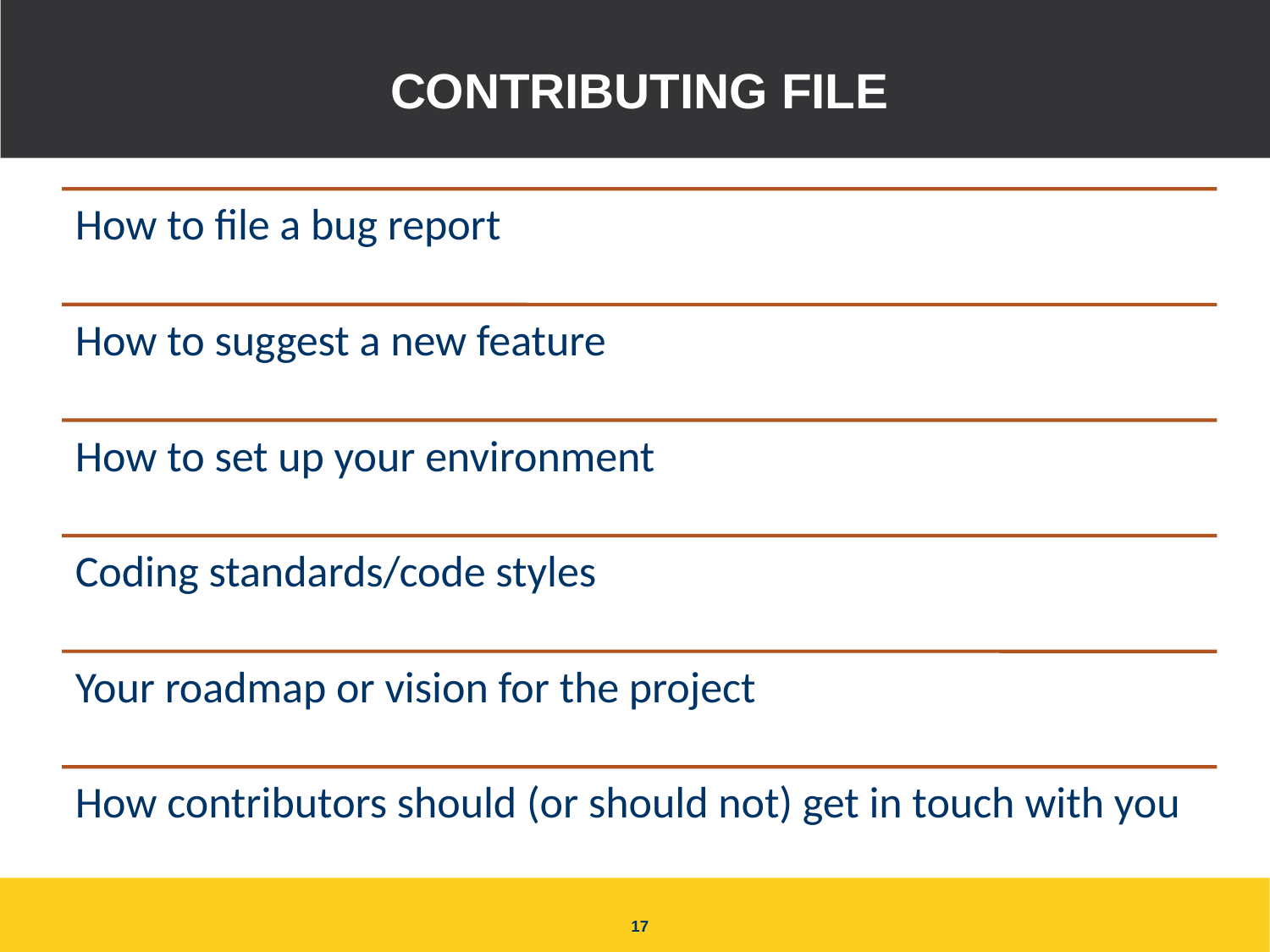

# Contributing File
How to file a bug report
How to suggest a new feature
How to set up your environment
Coding standards/code styles
Your roadmap or vision for the project
How contributors should (or should not) get in touch with you
17